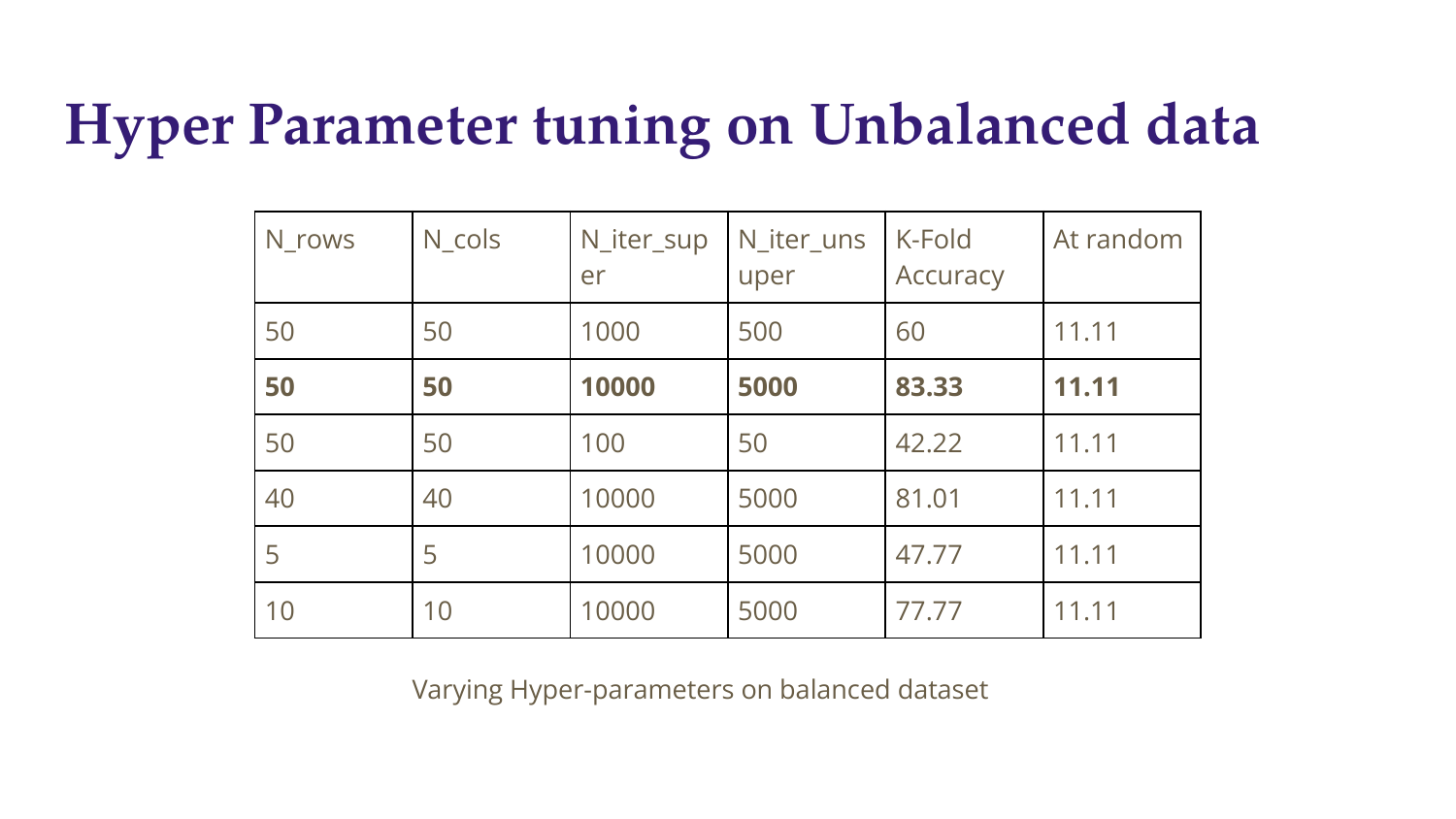

# Hyper Parameter tuning on Unbalanced data

| N\_rows | N\_cols | N\_iter\_super | N\_iter\_unsuper | K-Fold Accuracy | At random |
| --- | --- | --- | --- | --- | --- |
| 50 | 50 | 1000 | 500 | 60 | 11.11 |
| 50 | 50 | 10000 | 5000 | 83.33 | 11.11 |
| 50 | 50 | 100 | 50 | 42.22 | 11.11 |
| 40 | 40 | 10000 | 5000 | 81.01 | 11.11 |
| 5 | 5 | 10000 | 5000 | 47.77 | 11.11 |
| 10 | 10 | 10000 | 5000 | 77.77 | 11.11 |
Varying Hyper-parameters on balanced dataset